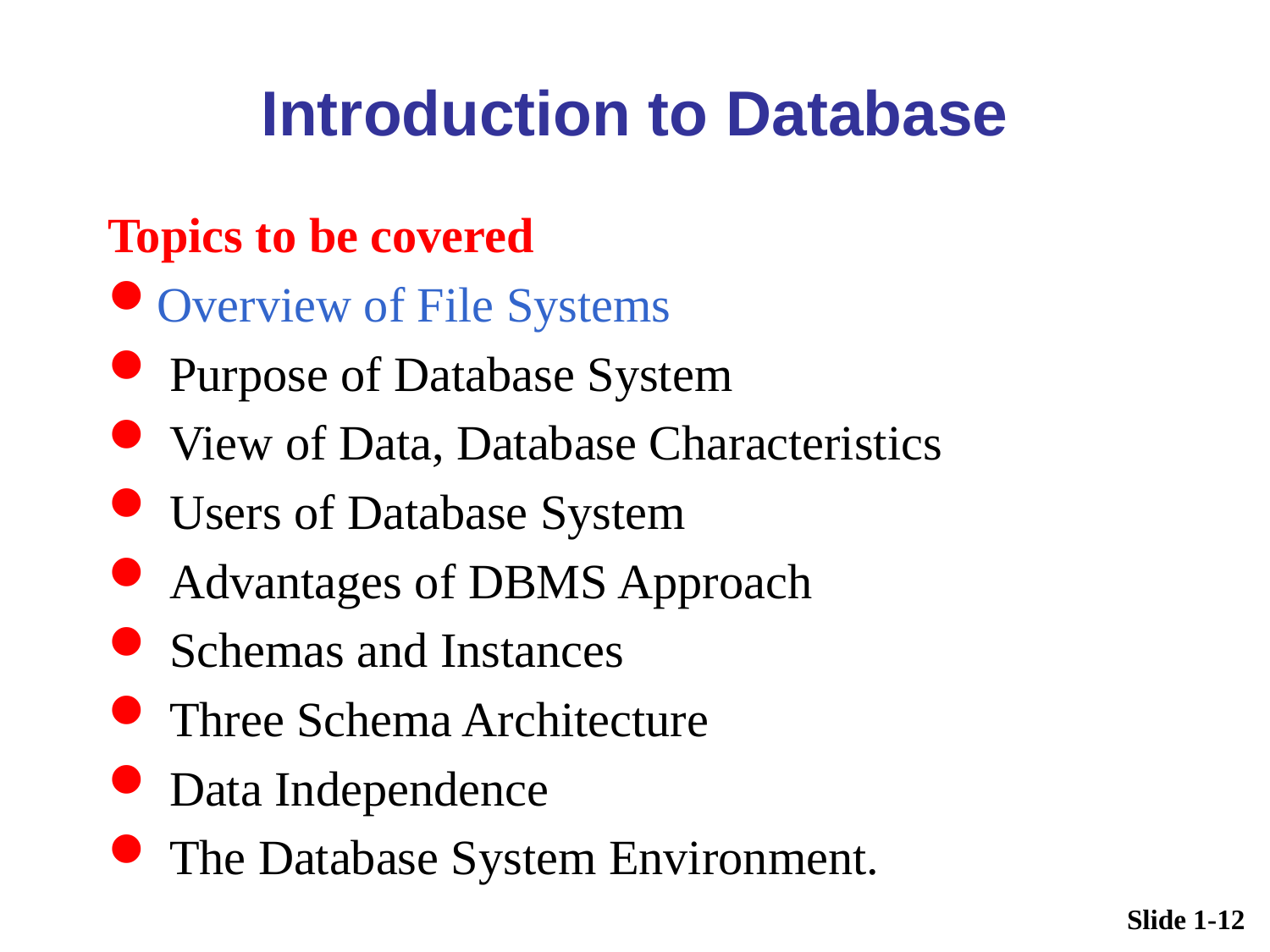

# Introduction to Database
Topics to be covered
Overview of File Systems
 Purpose of Database System
 View of Data, Database Characteristics
 Users of Database System
 Advantages of DBMS Approach
 Schemas and Instances
 Three Schema Architecture
 Data Independence
 The Database System Environment.
Slide 1-12